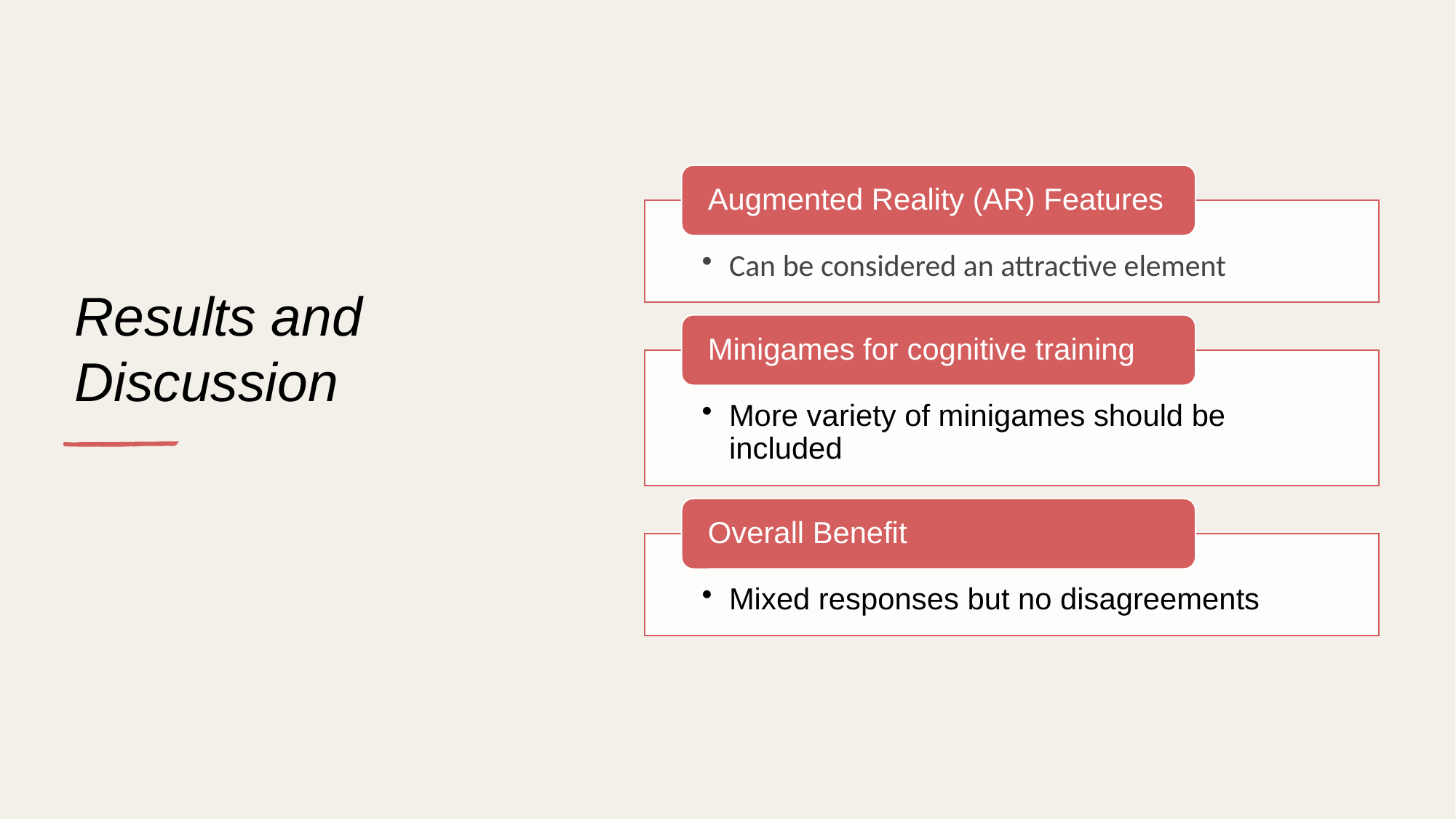

Can be considered an attractive element
Augmented Reality (AR) Features
More variety of minigames should be included
Minigames for cognitive training
Mixed responses but no disagreements
Overall Benefit
# Results and Discussion